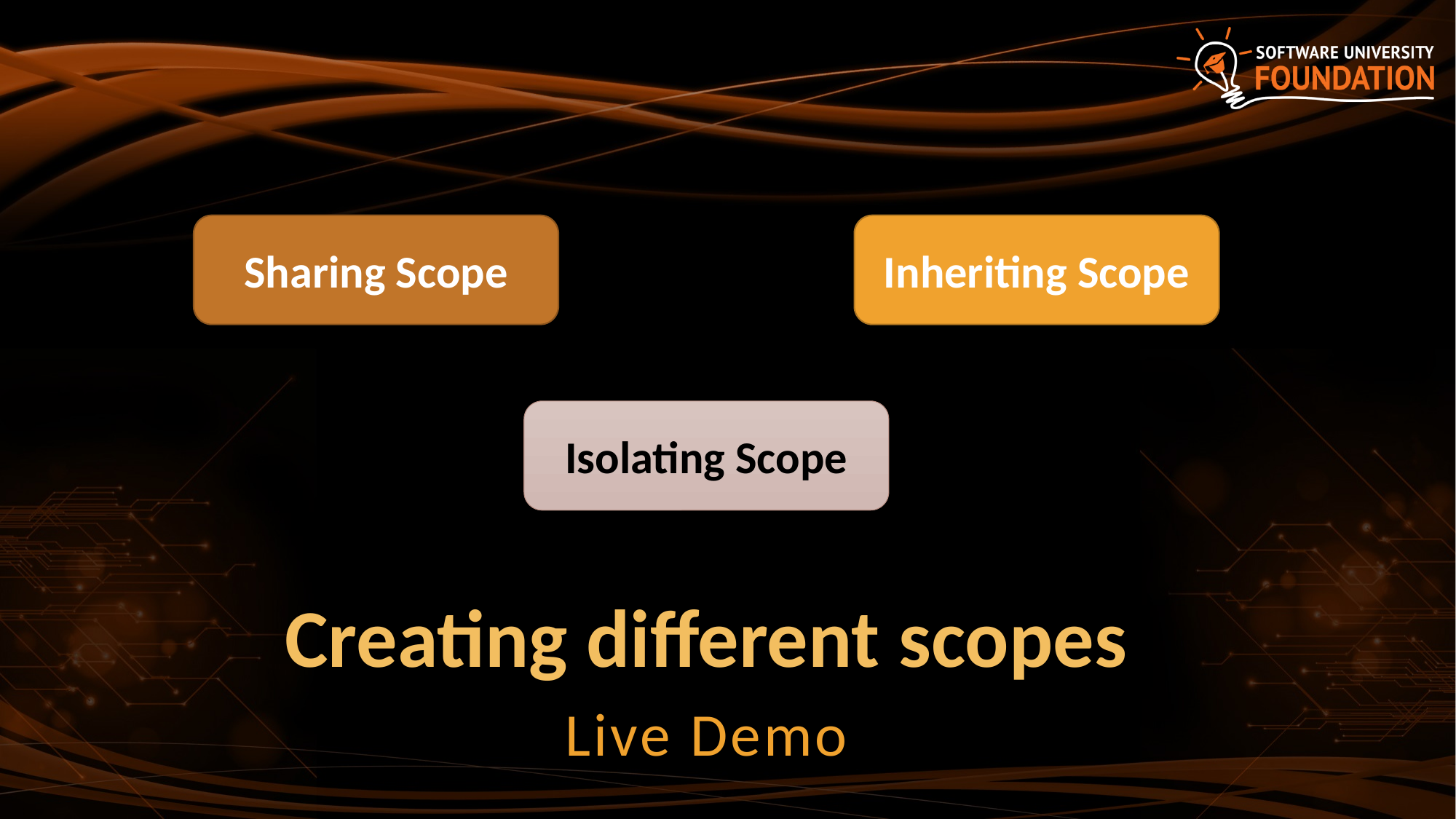

Sharing Scope
Inheriting Scope
Isolating Scope
# Creating different scopes
Live Demo